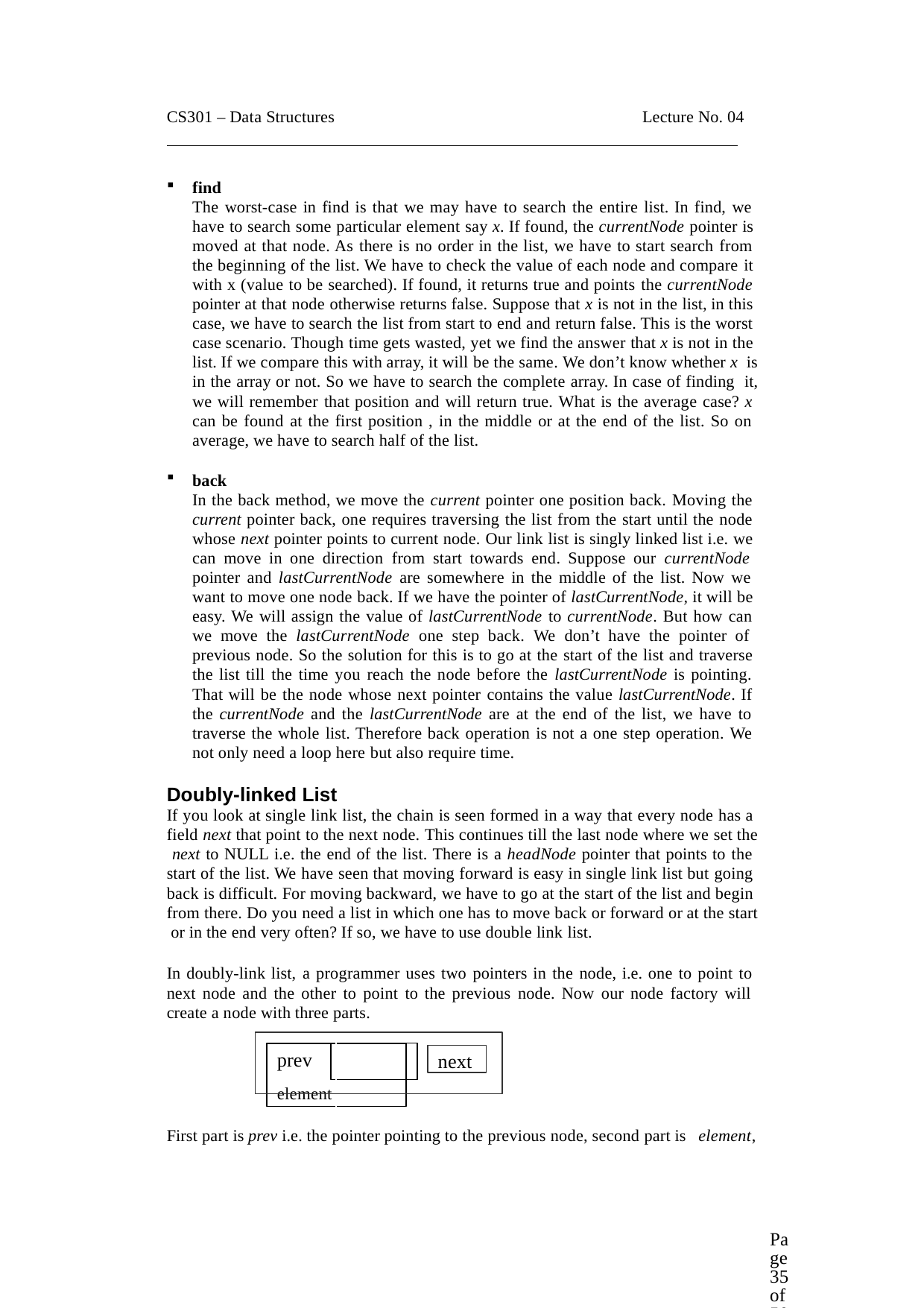

CS301 – Data Structures
Lecture No. 04

find
The worst-case in find is that we may have to search the entire list. In find, we  have to search some particular element say x. If found, the currentNode pointer is  moved at that node. As there is no order in the list, we have to start search from  the beginning of the list. We have to check the value of each node and compare it  with x (value to be searched). If found, it returns true and points the currentNode  pointer at that node otherwise returns false. Suppose that x is not in the list, in this  case, we have to search the list from start to end and return false. This is the worst  case scenario. Though time gets wasted, yet we find the answer that x is not in the  list. If we compare this with array, it will be the same. We don’t know whether x  is in the array or not. So we have to search the complete array. In case of finding  it, we will remember that position and will return true. What is the average case? x  can be found at the first position , in the middle or at the end of the list. So on  average, we have to search half of the list.

back
In the back method, we move the current pointer one position back. Moving the  current pointer back, one requires traversing the list from the start until the node  whose next pointer points to current node. Our link list is singly linked list i.e. we  can move in one direction from start towards end. Suppose our currentNode  pointer and lastCurrentNode are somewhere in the middle of the list. Now we  want to move one node back. If we have the pointer of lastCurrentNode, it will be  easy. We will assign the value of lastCurrentNode to currentNode. But how can  we move the lastCurrentNode one step back. We don’t have the pointer of  previous node. So the solution for this is to go at the start of the list and traverse  the list till the time you reach the node before the lastCurrentNode is pointing.  That will be the node whose next pointer contains the value lastCurrentNode. If  the currentNode and the lastCurrentNode are at the end of the list, we have to  traverse the whole list. Therefore back operation is not a one step operation. We  not only need a loop here but also require time.

Doubly-linked List
If you look at single link list, the chain is seen formed in a way that every node has a  field next that point to the next node. This continues till the last node where we set the  next to NULL i.e. the end of the list. There is a headNode pointer that points to the  start of the list. We have seen that moving forward is easy in single link list but going  back is difficult. For moving backward, we have to go at the start of the list and begin  from there. Do you need a list in which one has to move back or forward or at the start  or in the end very often? If so, we have to use double link list.

In doubly-link list, a programmer uses two pointers in the node, i.e. one to point to  next node and the other to point to the previous node. Now our node factory will  create a node with three parts.

prev	element
next
First part is prev i.e. the pointer pointing to the previous node, second part is   element,
Page 35 of 505